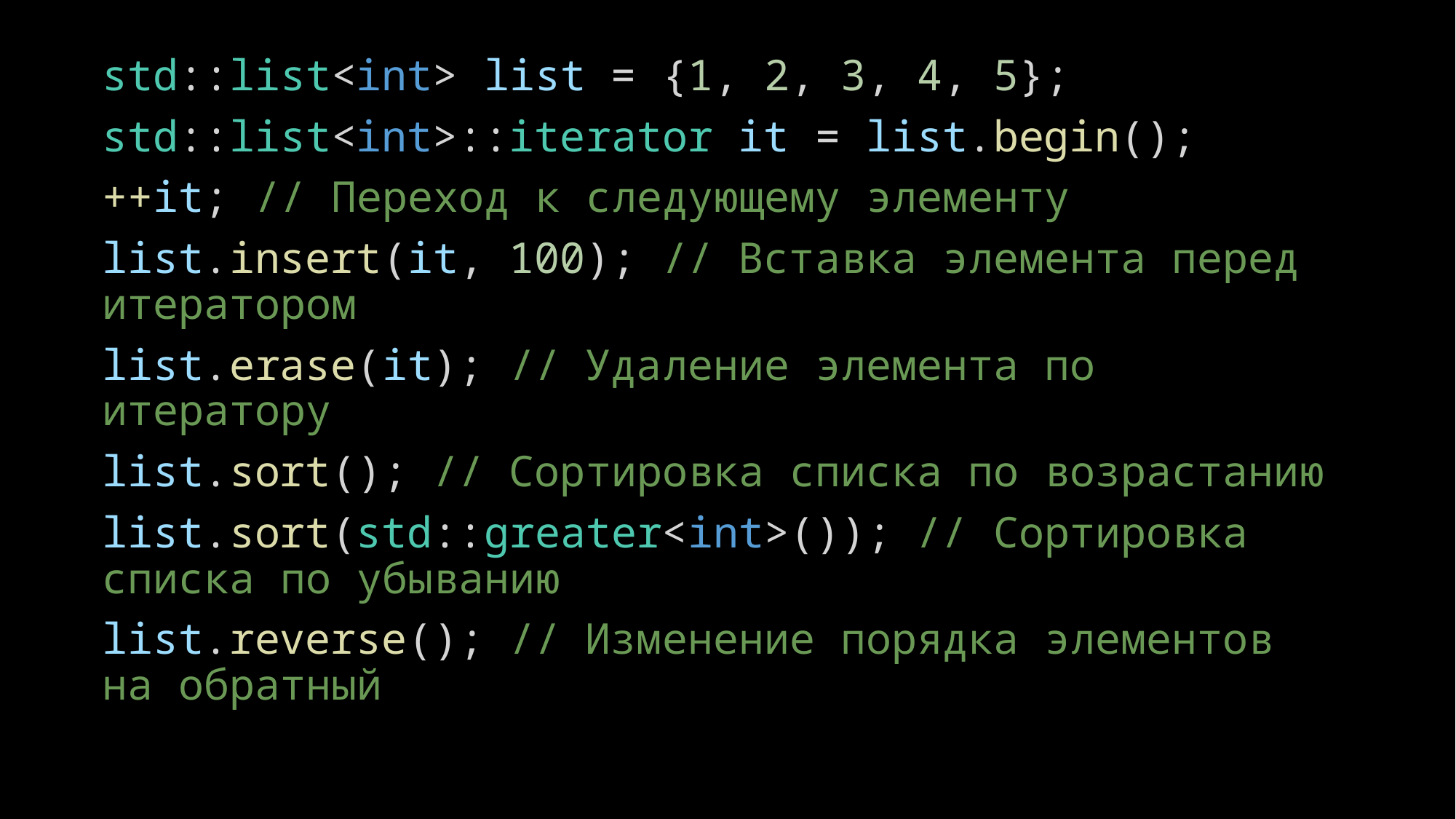

std::list<int> list = {1, 2, 3, 4, 5};
std::list<int>::iterator it = list.begin();
++it; // Переход к следующему элементу
list.insert(it, 100); // Вставка элемента перед итератором
list.erase(it); // Удаление элемента по итератору
list.sort(); // Сортировка списка по возрастанию
list.sort(std::greater<int>()); // Сортировка списка по убыванию
list.reverse(); // Изменение порядка элементов на обратный